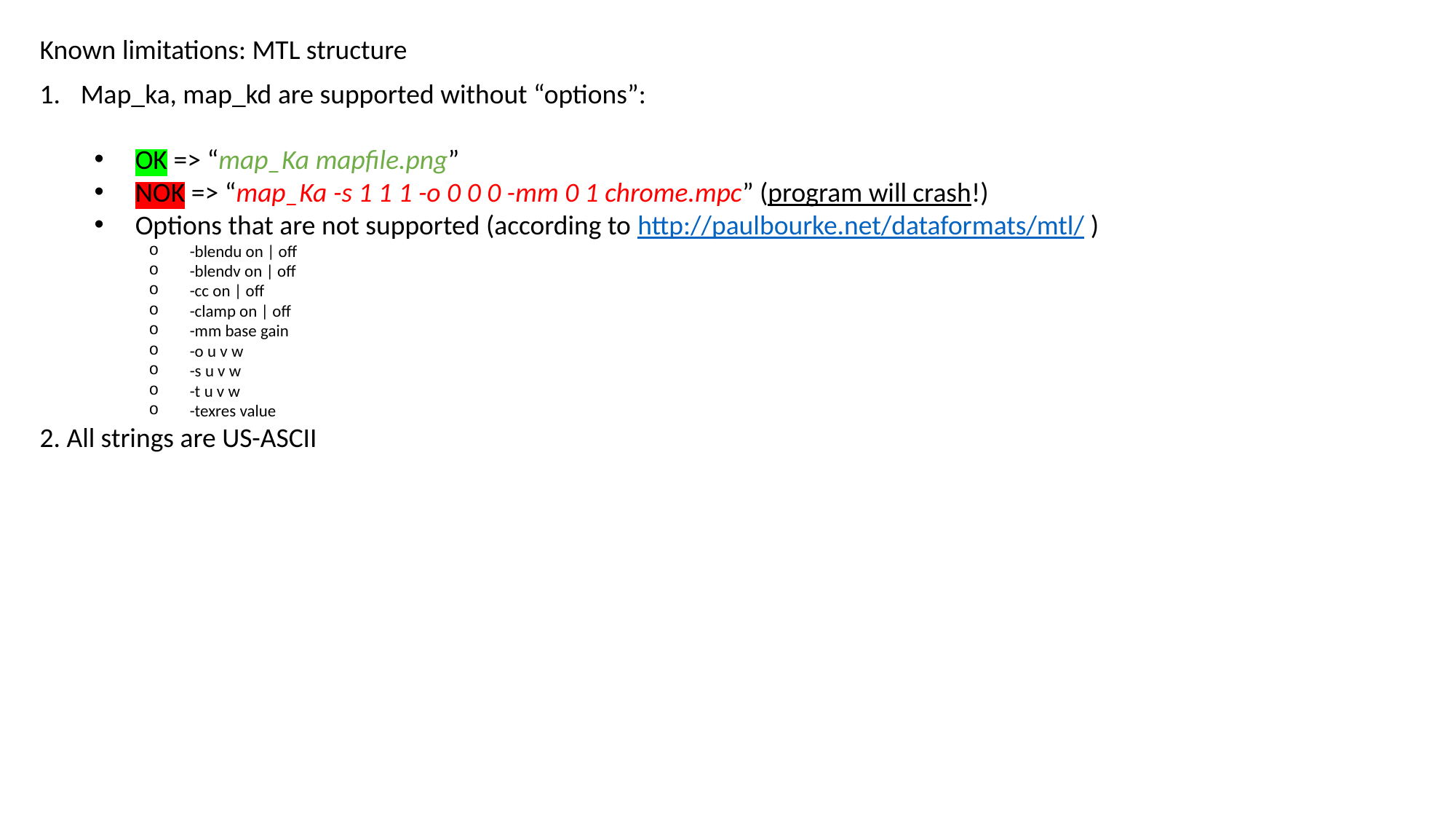

Known limitations: MTL structure
Map_ka, map_kd are supported without “options”:
OK => “map_Ka mapfile.png”
NOK => “map_Ka -s 1 1 1 -o 0 0 0 -mm 0 1 chrome.mpc” (program will crash!)
Options that are not supported (according to http://paulbourke.net/dataformats/mtl/ )
-blendu on | off
-blendv on | off
-cc on | off
-clamp on | off
-mm base gain
-o u v w
-s u v w
-t u v w
-texres value
2. All strings are US-ASCII